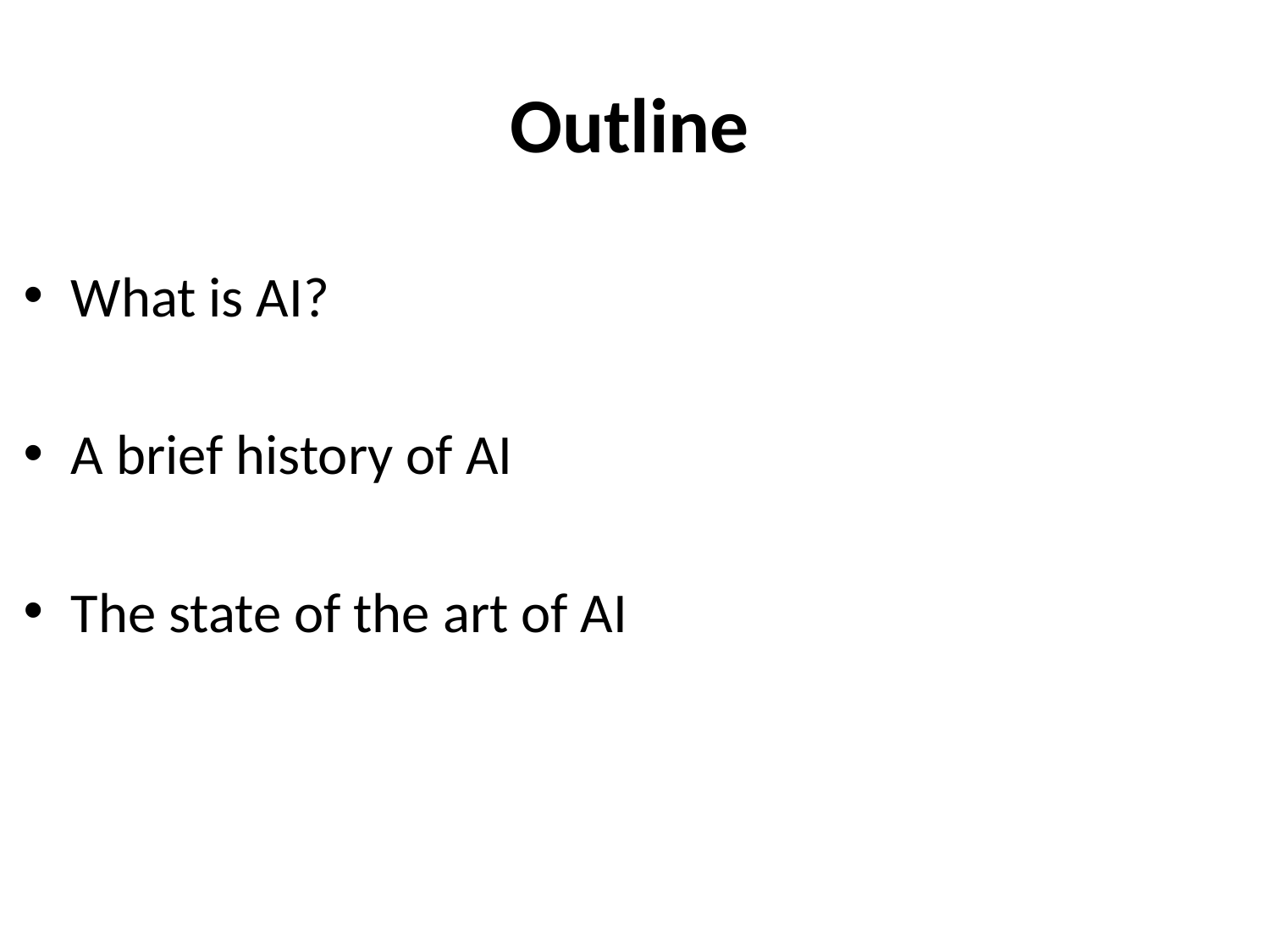

# Outline
What is AI?

A brief history of AI

The state of the art of AI
7